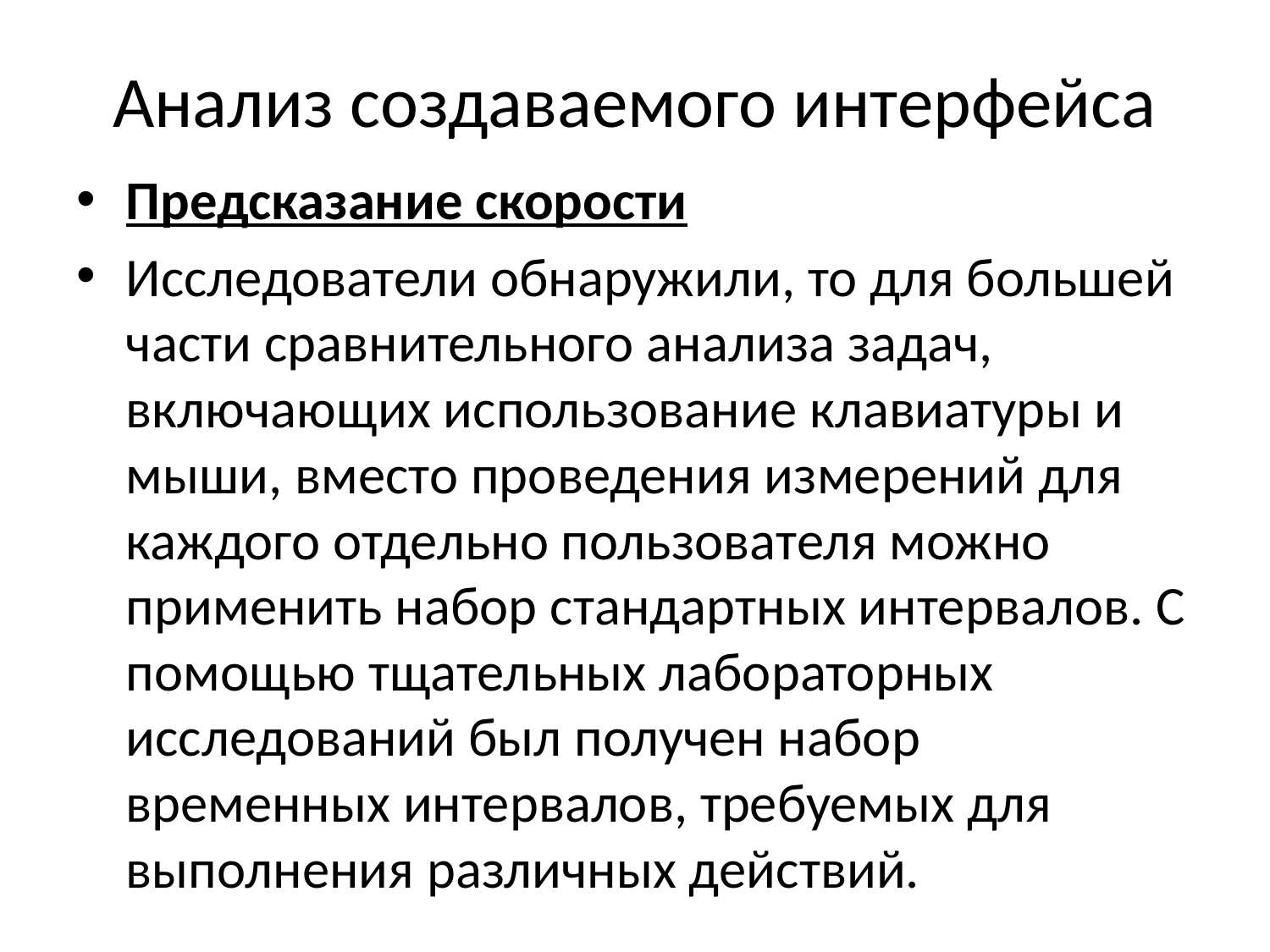

# Анализ создаваемого интерфейса
Предсказание скорости
Исследователи обнаружили, то для большей части сравнительного анализа задач, включающих использование клавиатуры и мыши, вместо проведения измерений для каждого отдельно пользователя можно применить набор стандартных интервалов. С помощью тщательных лабораторных исследований был получен набор временных интервалов, требуемых для выполнения различных действий.